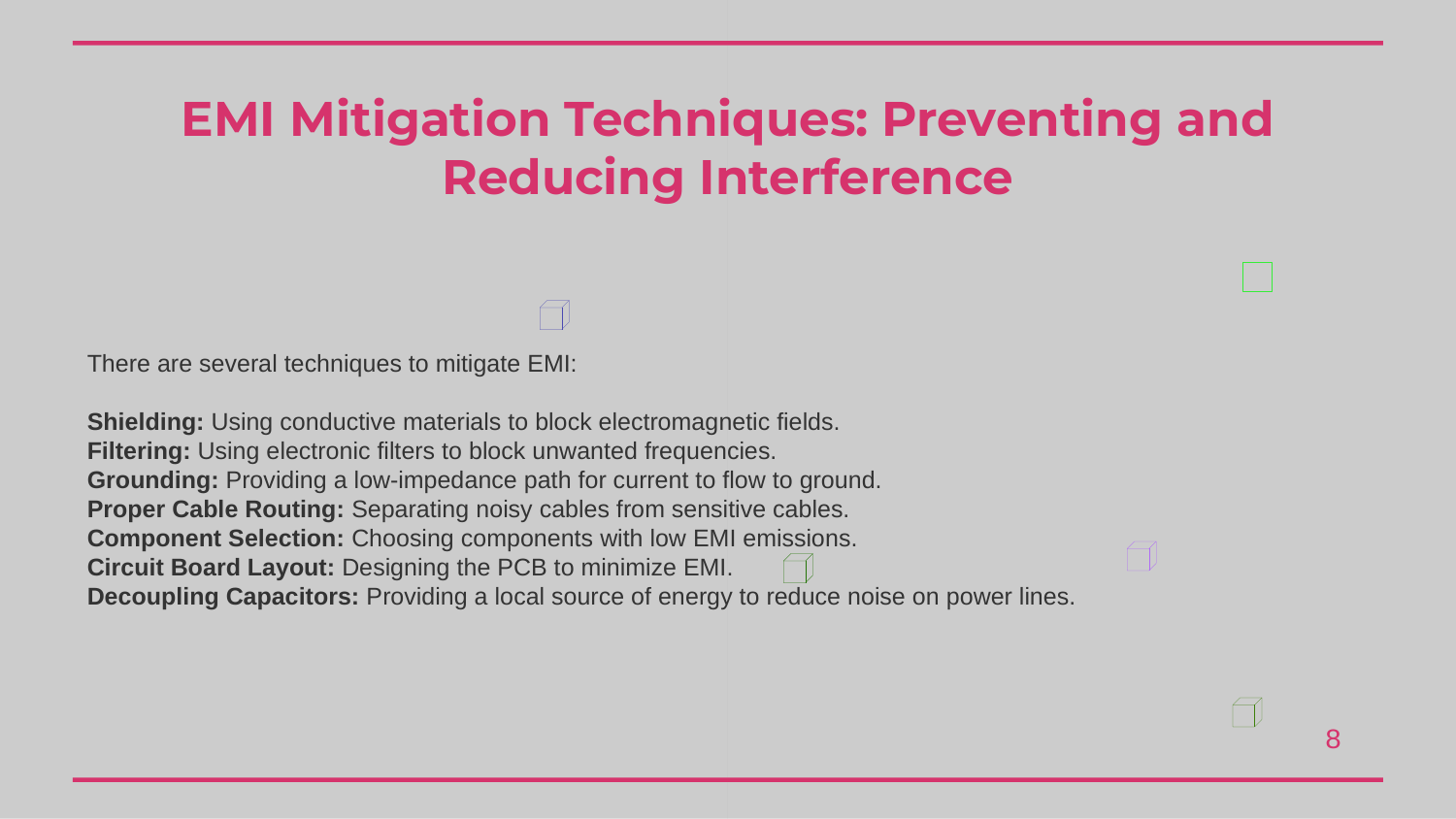

EMI Mitigation Techniques: Preventing and Reducing Interference
There are several techniques to mitigate EMI:

Shielding: Using conductive materials to block electromagnetic fields.
Filtering: Using electronic filters to block unwanted frequencies.
Grounding: Providing a low-impedance path for current to flow to ground.
Proper Cable Routing: Separating noisy cables from sensitive cables.
Component Selection: Choosing components with low EMI emissions.
Circuit Board Layout: Designing the PCB to minimize EMI.
Decoupling Capacitors: Providing a local source of energy to reduce noise on power lines.

8